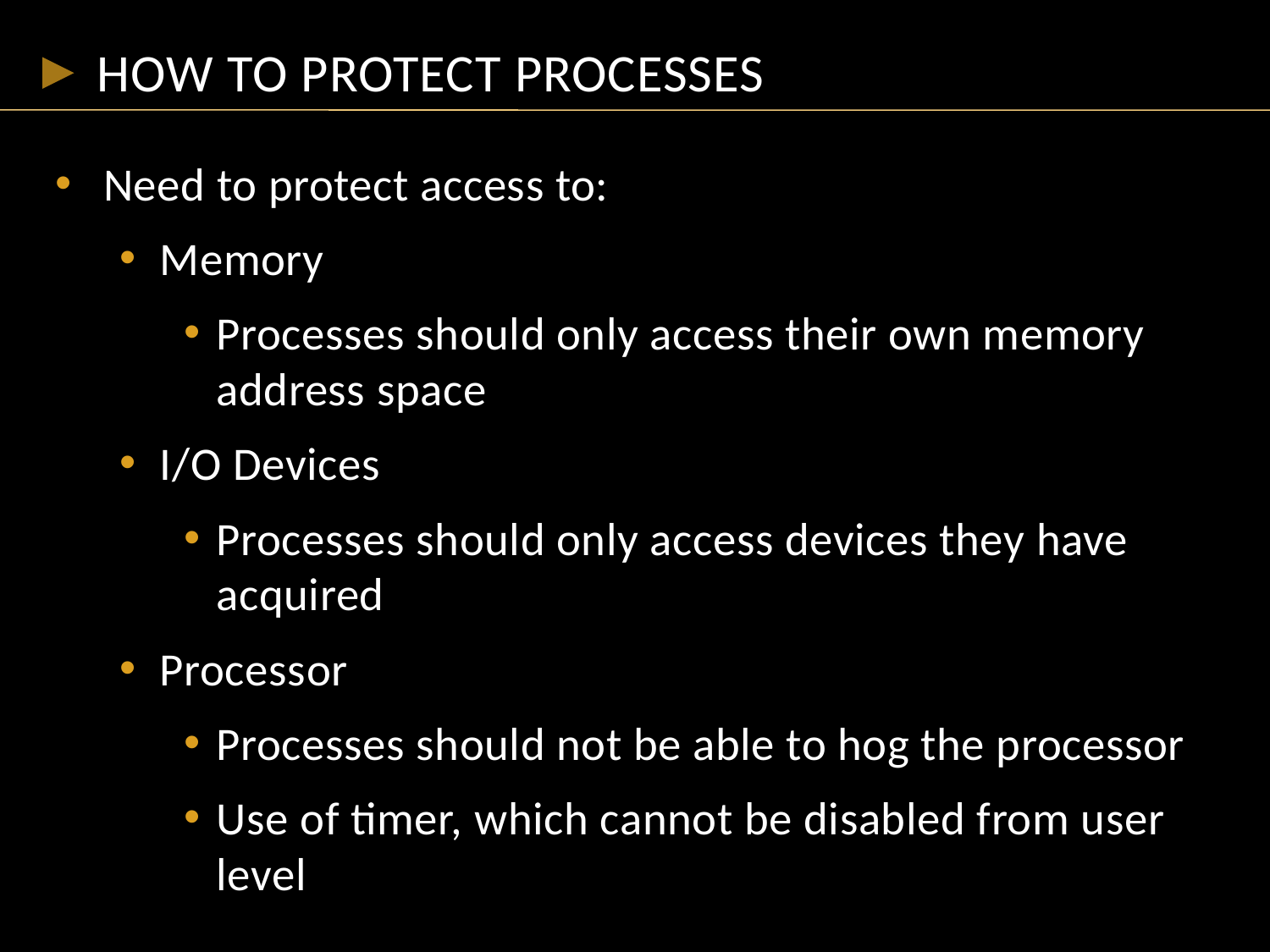

# How to protect processes
Need to protect access to:
Memory
Processes should only access their own memory address space
I/O Devices
Processes should only access devices they have acquired
Processor
Processes should not be able to hog the processor
Use of timer, which cannot be disabled from user level